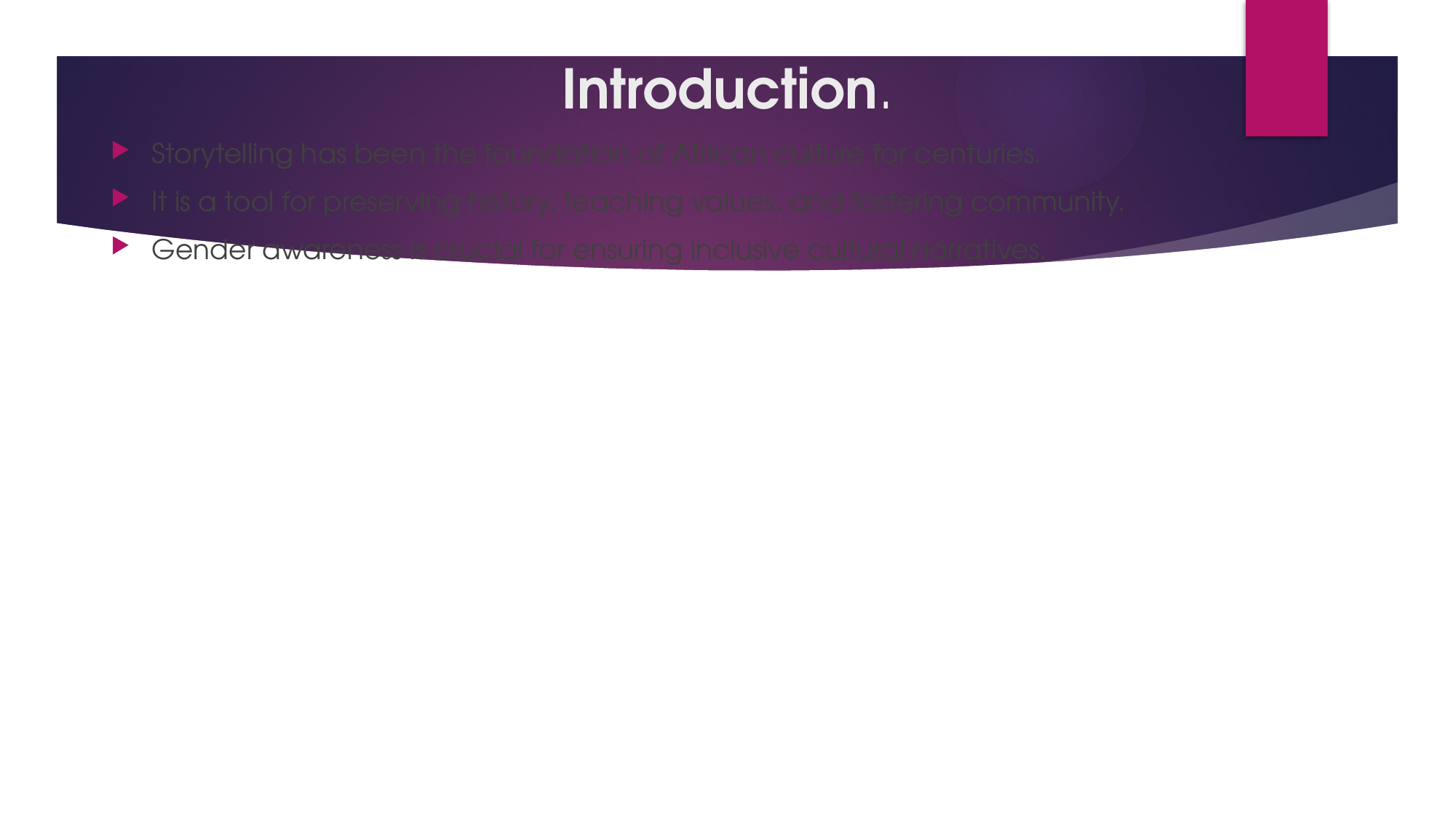

# Introduction.
Storytelling has been the foundation of African culture for centuries.
It is a tool for preserving history, teaching values, and fostering community.
Gender awareness is crucial for ensuring inclusive cultural narratives.